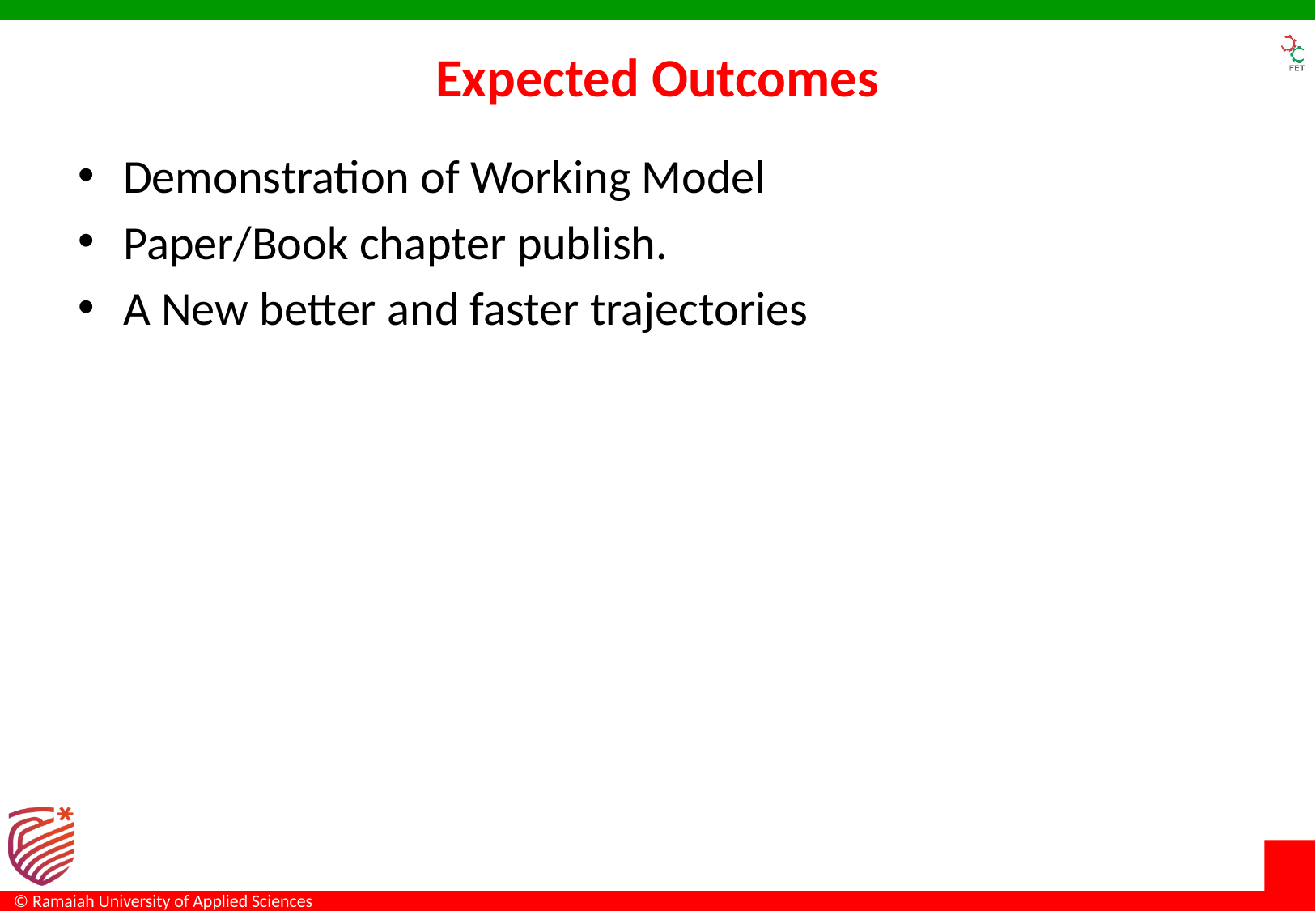

# Expected Outcomes
Demonstration of Working Model
Paper/Book chapter publish.
A New better and faster trajectories